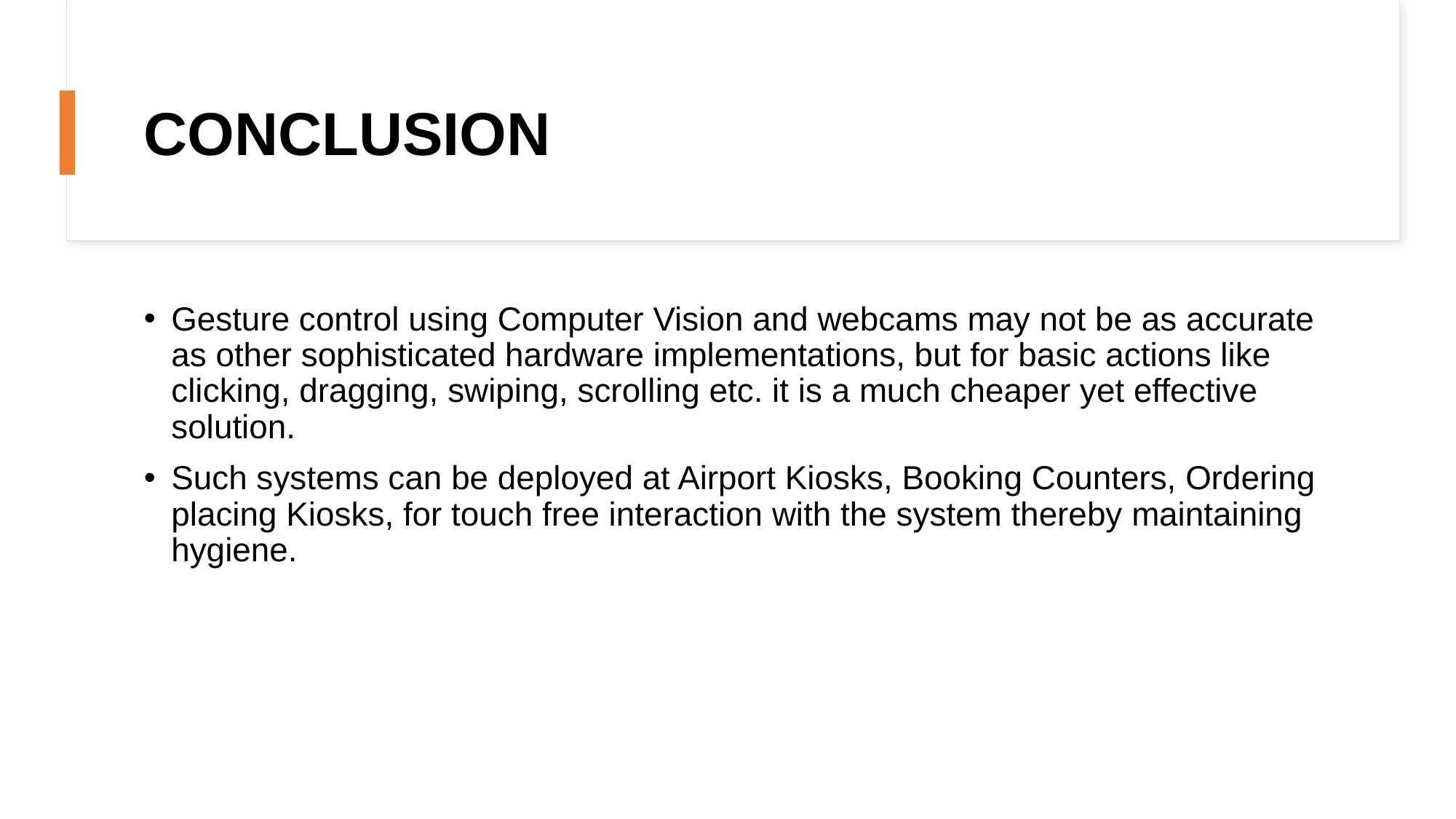

# CONCLUSION

Gesture control using Computer Vision and webcams may not be as accurate as other sophisticated hardware implementations, but for basic actions like clicking, dragging, swiping, scrolling etc. it is a much cheaper yet effective solution.
Such systems can be deployed at Airport Kiosks, Booking Counters, Ordering placing Kiosks, for touch free interaction with the system thereby maintaining hygiene.